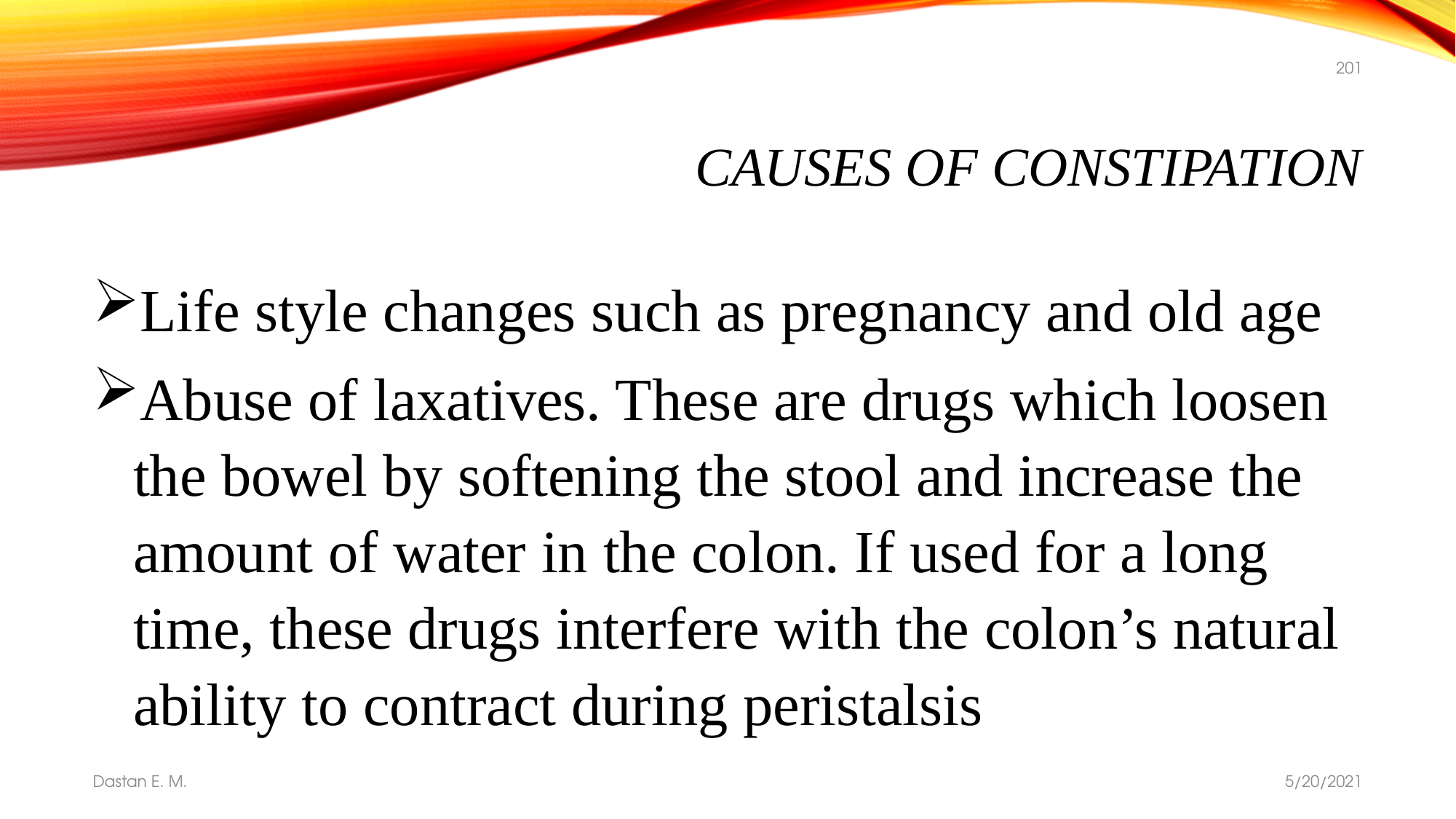

201
# Causes of Constipation
Life style changes such as pregnancy and old age
Abuse of laxatives. These are drugs which loosen the bowel by softening the stool and increase the amount of water in the colon. If used for a long time, these drugs interfere with the colon’s natural ability to contract during peristalsis
Dastan E. M.
5/20/2021